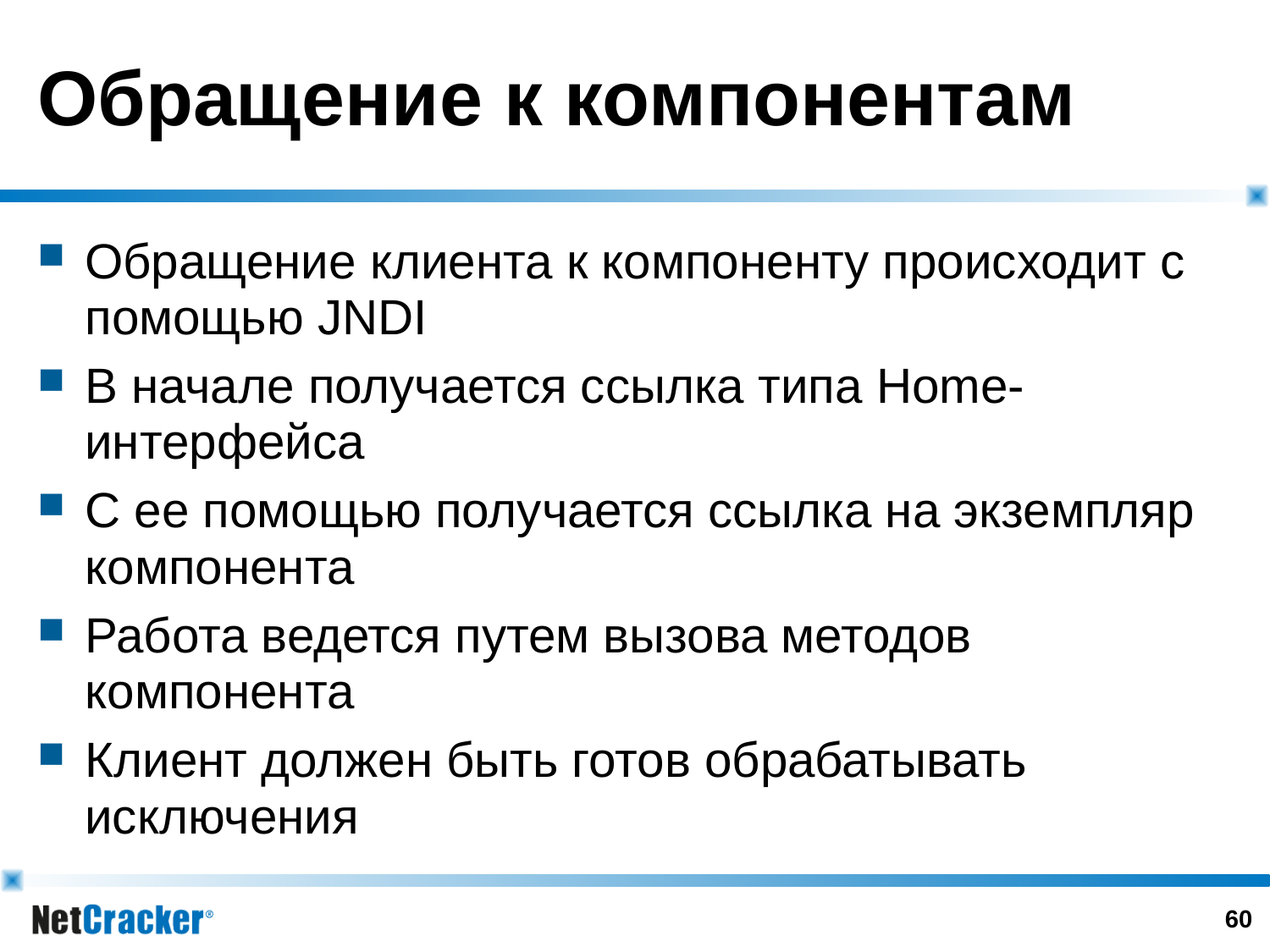

# Обращение к компонентам
Обращение клиента к компоненту происходит с помощью JNDI
В начале получается ссылка типа Home-интерфейса
С ее помощью получается ссылка на экземпляр компонента
Работа ведется путем вызова методов компонента
Клиент должен быть готов обрабатывать исключения
60